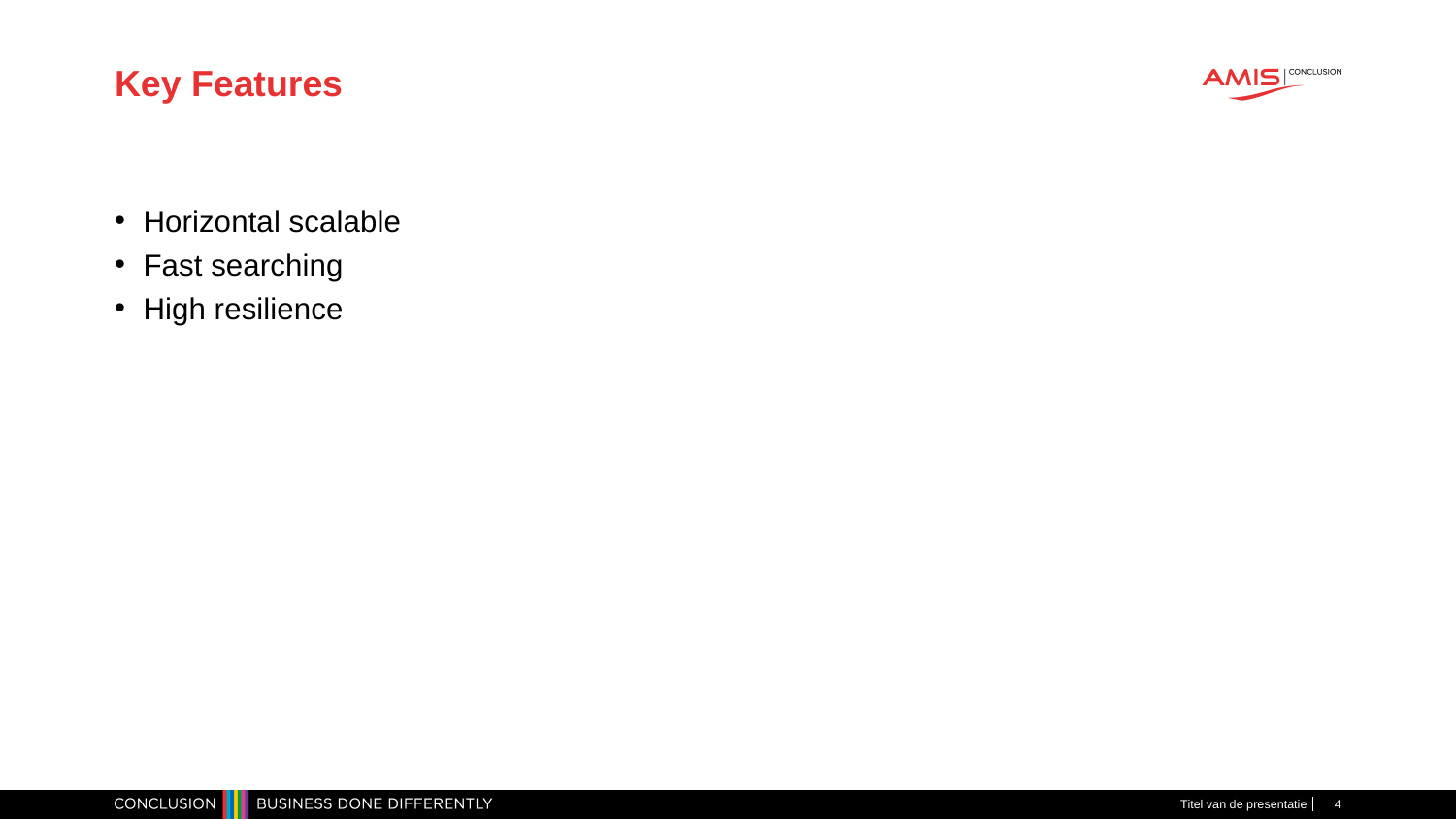

# Key Features
Horizontal scalable
Fast searching
High resilience
Titel van de presentatie
4